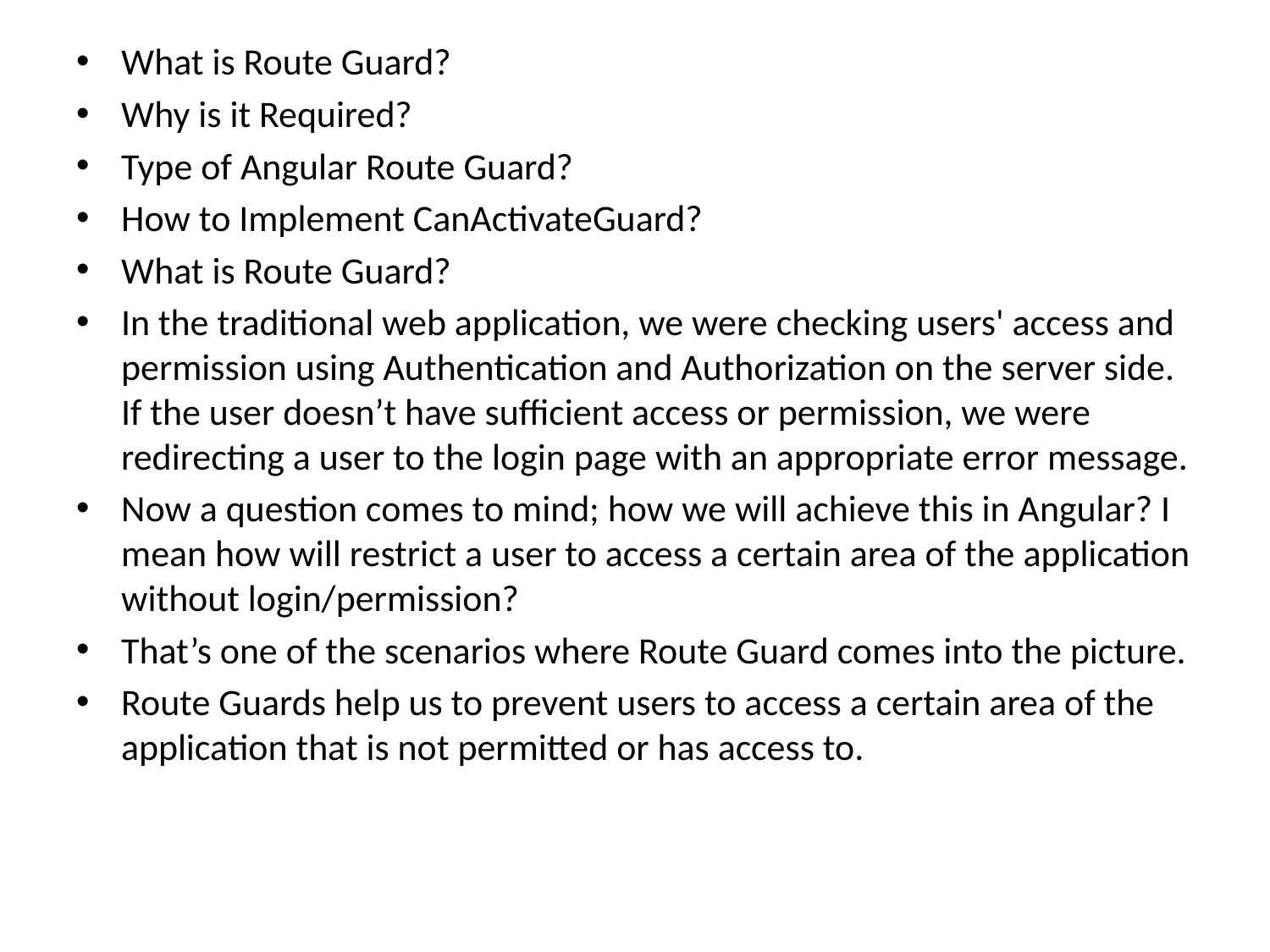

What is Route Guard?
Why is it Required?
Type of Angular Route Guard?
How to Implement CanActivateGuard?
What is Route Guard?
In the traditional web application, we were checking users' access and permission using Authentication and Authorization on the server side. If the user doesn’t have sufficient access or permission, we were redirecting a user to the login page with an appropriate error message.
Now a question comes to mind; how we will achieve this in Angular? I mean how will restrict a user to access a certain area of the application without login/permission?
That’s one of the scenarios where Route Guard comes into the picture.
Route Guards help us to prevent users to access a certain area of the application that is not permitted or has access to.